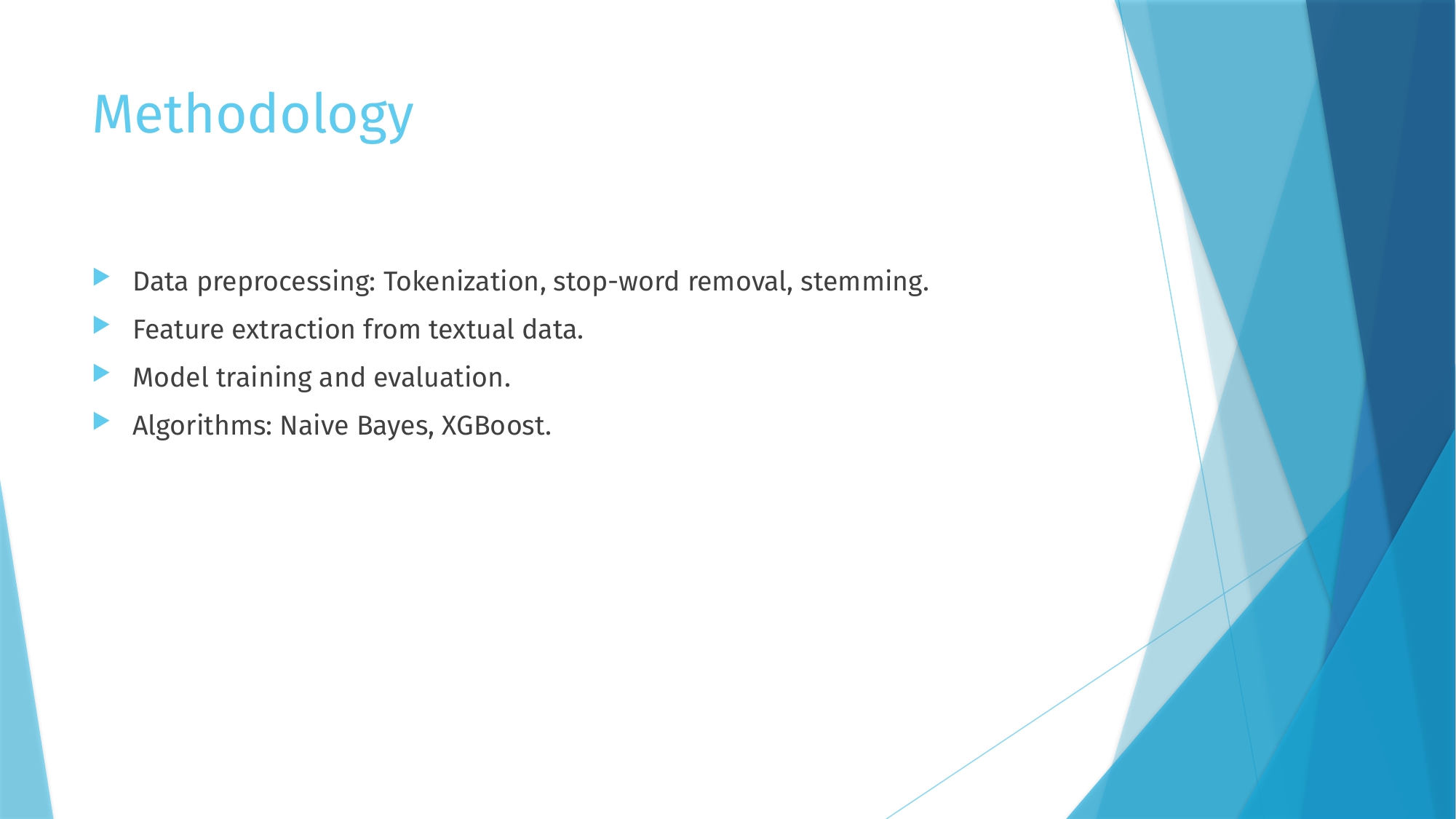

# Methodology
Data preprocessing: Tokenization, stop-word removal, stemming.
Feature extraction from textual data.
Model training and evaluation.
Algorithms: Naive Bayes, XGBoost.